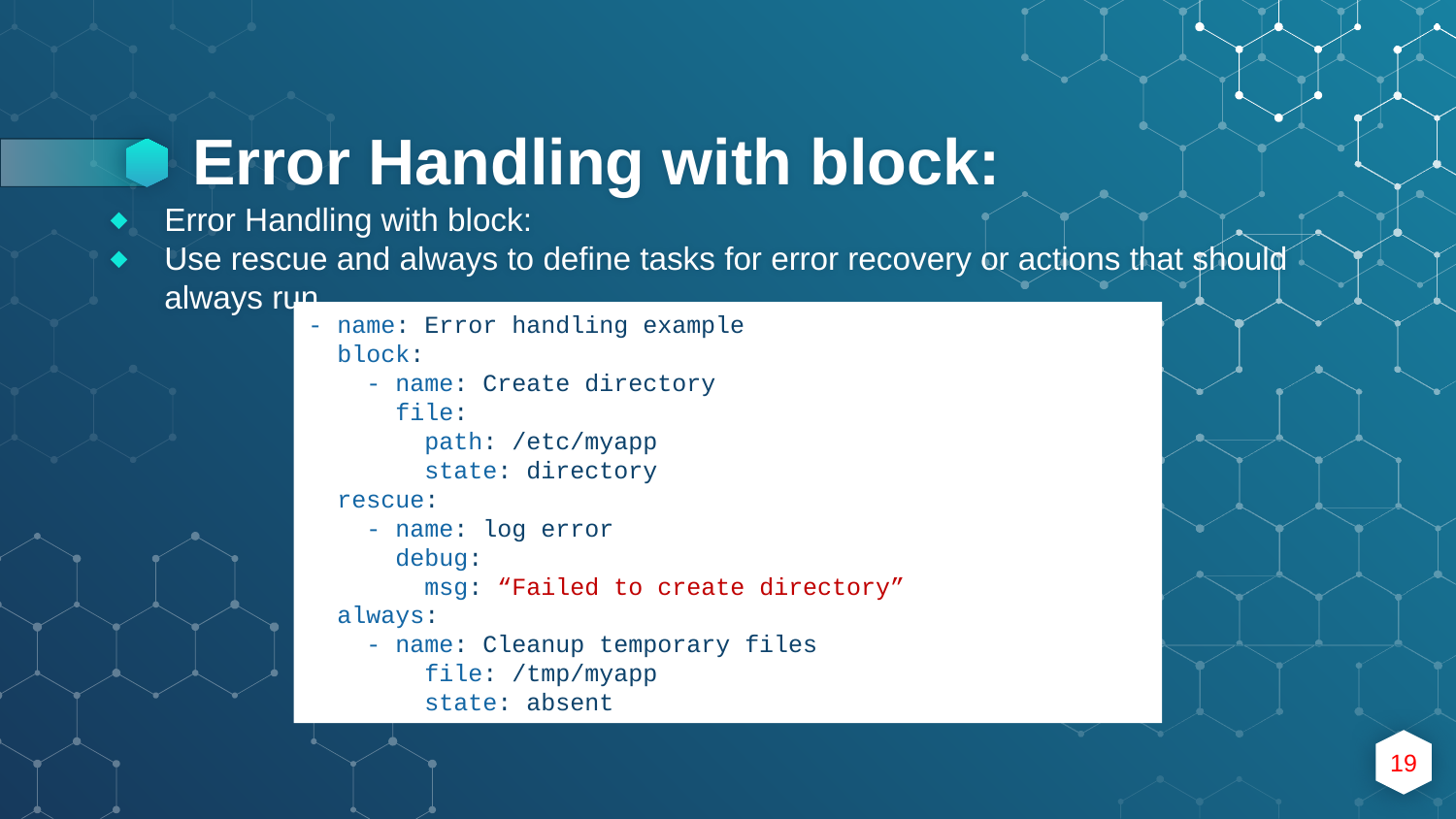

# Error Handling with block:
Error Handling with block:
Use rescue and always to define tasks for error recovery or actions that should always run.
- name: Error handling example
  block:
    - name: Create directory
      file:
        path: /etc/myapp
        state: directory
  rescue:
    - name: log error
      debug:
        msg: “Failed to create directory”
  always:
    - name: Cleanup temporary files
        file: /tmp/myapp
        state: absent
19